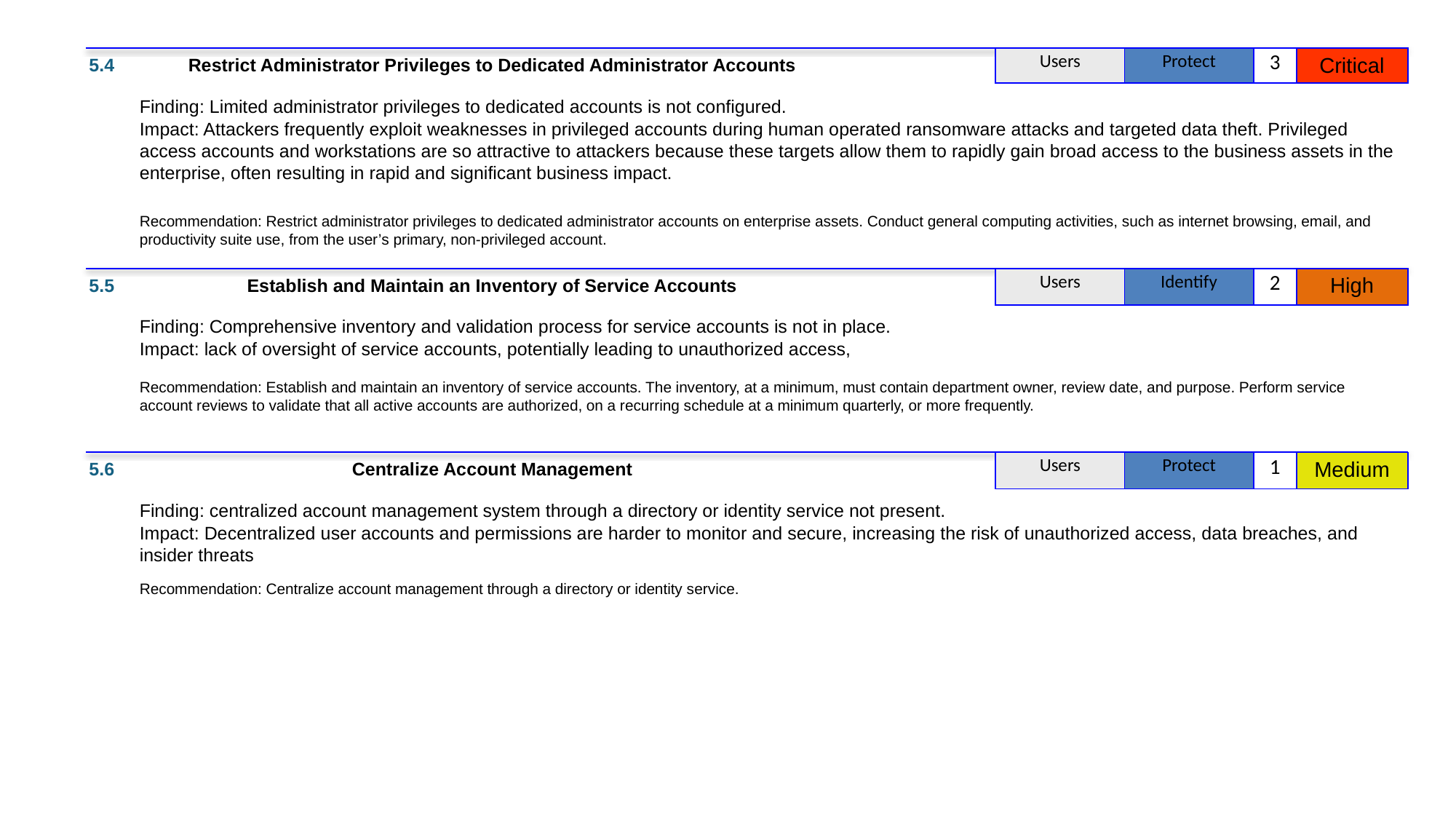

5.4
Restrict Administrator Privileges to Dedicated Administrator Accounts
| Users | Protect | 3 | Critical |
| --- | --- | --- | --- |
Finding: Limited administrator privileges to dedicated accounts is not configured.
Impact: Attackers frequently exploit weaknesses in privileged accounts during human operated ransomware attacks and targeted data theft. Privileged access accounts and workstations are so attractive to attackers because these targets allow them to rapidly gain broad access to the business assets in the enterprise, often resulting in rapid and significant business impact.
Recommendation: Restrict administrator privileges to dedicated administrator accounts on enterprise assets. Conduct general computing activities, such as internet browsing, email, and productivity suite use, from the user’s primary, non-privileged account.
5.5
Establish and Maintain an Inventory of Service Accounts
| Users | Identify | 2 | High |
| --- | --- | --- | --- |
Finding: Comprehensive inventory and validation process for service accounts is not in place.
Impact: lack of oversight of service accounts, potentially leading to unauthorized access,
Recommendation: Establish and maintain an inventory of service accounts. The inventory, at a minimum, must contain department owner, review date, and purpose. Perform service account reviews to validate that all active accounts are authorized, on a recurring schedule at a minimum quarterly, or more frequently.
5.6
Centralize Account Management
| Users | Protect | 1 | Medium |
| --- | --- | --- | --- |
Finding: centralized account management system through a directory or identity service not present.
Impact: Decentralized user accounts and permissions are harder to monitor and secure, increasing the risk of unauthorized access, data breaches, and insider threats
Recommendation: Centralize account management through a directory or identity service.